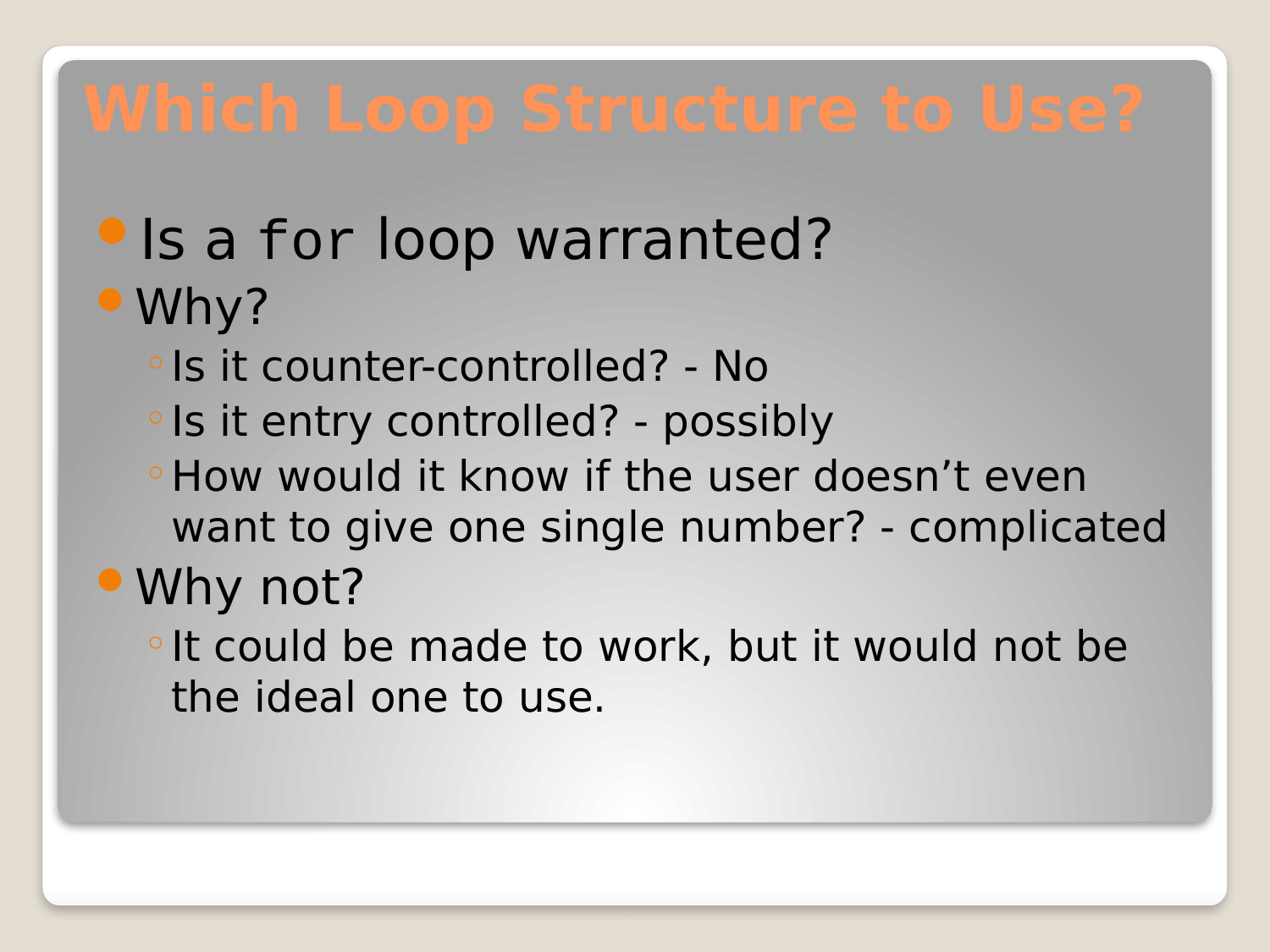

# Which Loop Structure to Use?
Is a for loop warranted?
Why?
Is it counter-controlled? - No
Is it entry controlled? - possibly
How would it know if the user doesn’t even want to give one single number? - complicated
Why not?
It could be made to work, but it would not be the ideal one to use.